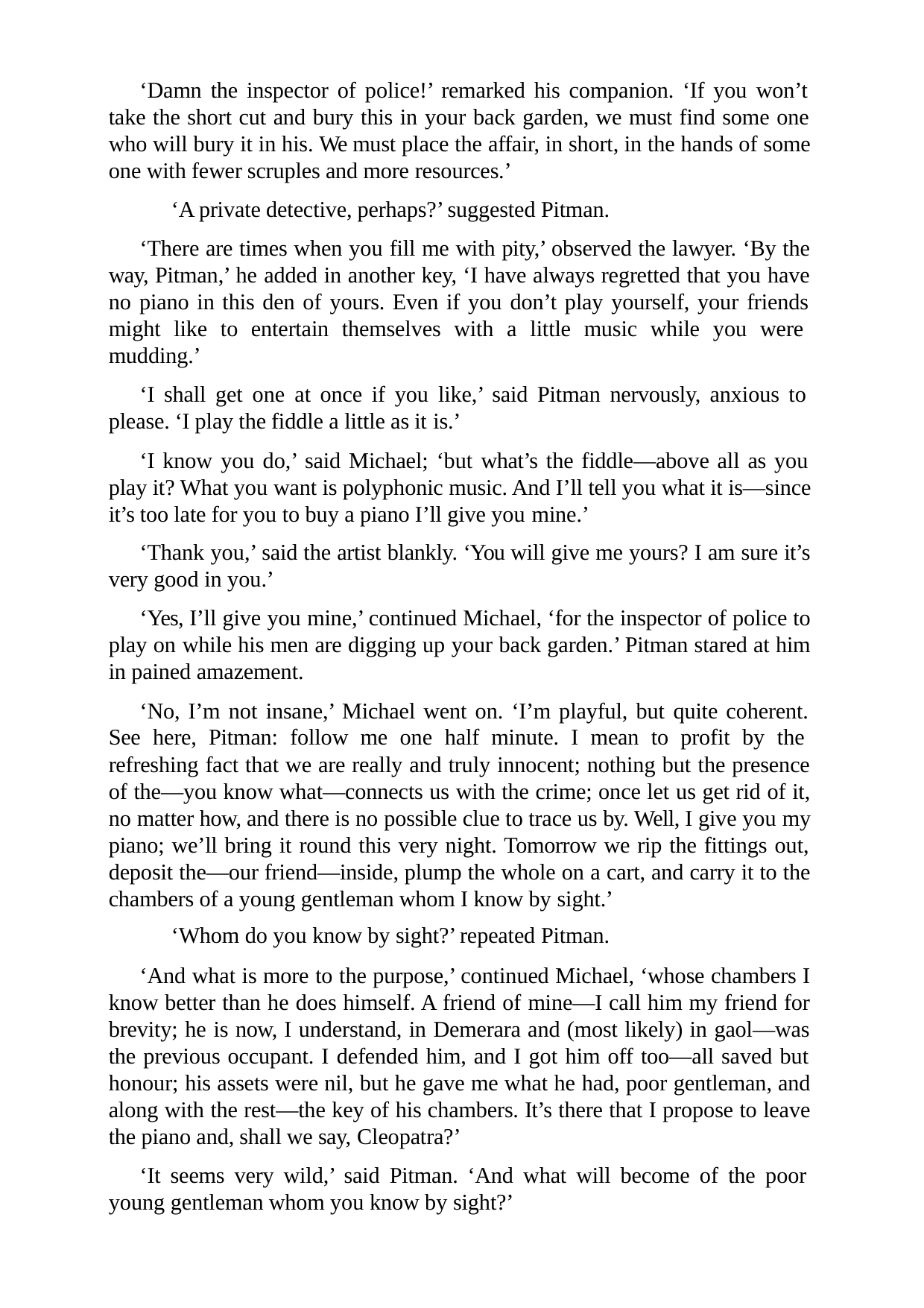

‘Damn the inspector of police!’ remarked his companion. ‘If you won’t  take the short cut and bury this in your back garden, we must find some one  who will bury it in his. We must place the affair, in short, in the hands of some  one with fewer scruples and more resources.’
‘A private detective, perhaps?’ suggested Pitman.
‘There are times when you fill me with pity,’ observed the lawyer. ‘By the  way, Pitman,’ he added in another key, ‘I have always regretted that you have  no piano in this den of yours. Even if you don’t play yourself, your friends  might like to entertain themselves with a little music while you were  mudding.’
‘I shall get one at once if you like,’ said Pitman nervously, anxious to  please. ‘I play the fiddle a little as it is.’
‘I know you do,’ said Michael; ‘but what’s the fiddle—above all as you  play it? What you want is polyphonic music. And I’ll tell you what it is—since  it’s too late for you to buy a piano I’ll give you mine.’
‘Thank you,’ said the artist blankly. ‘You will give me yours? I am sure it’s  very good in you.’
‘Yes, I’ll give you mine,’ continued Michael, ‘for the inspector of police to  play on while his men are digging up your back garden.’ Pitman stared at him  in pained amazement.
‘No, I’m not insane,’ Michael went on. ‘I’m playful, but quite coherent.  See here, Pitman: follow me one half minute. I mean to profit by the  refreshing fact that we are really and truly innocent; nothing but the presence  of the—you know what—connects us with the crime; once let us get rid of it,  no matter how, and there is no possible clue to trace us by. Well, I give you my  piano; we’ll bring it round this very night. Tomorrow we rip the fittings out,  deposit the—our friend—inside, plump the whole on a cart, and carry it to the  chambers of a young gentleman whom I know by sight.’
‘Whom do you know by sight?’ repeated Pitman.
‘And what is more to the purpose,’ continued Michael, ‘whose chambers I  know better than he does himself. A friend of mine—I call him my friend for  brevity; he is now, I understand, in Demerara and (most likely) in gaol—was  the previous occupant. I defended him, and I got him off too—all saved but  honour; his assets were nil, but he gave me what he had, poor gentleman, and  along with the rest—the key of his chambers. It’s there that I propose to leave  the piano and, shall we say, Cleopatra?’
‘It seems very wild,’ said Pitman. ‘And what will become of the poor  young gentleman whom you know by sight?’